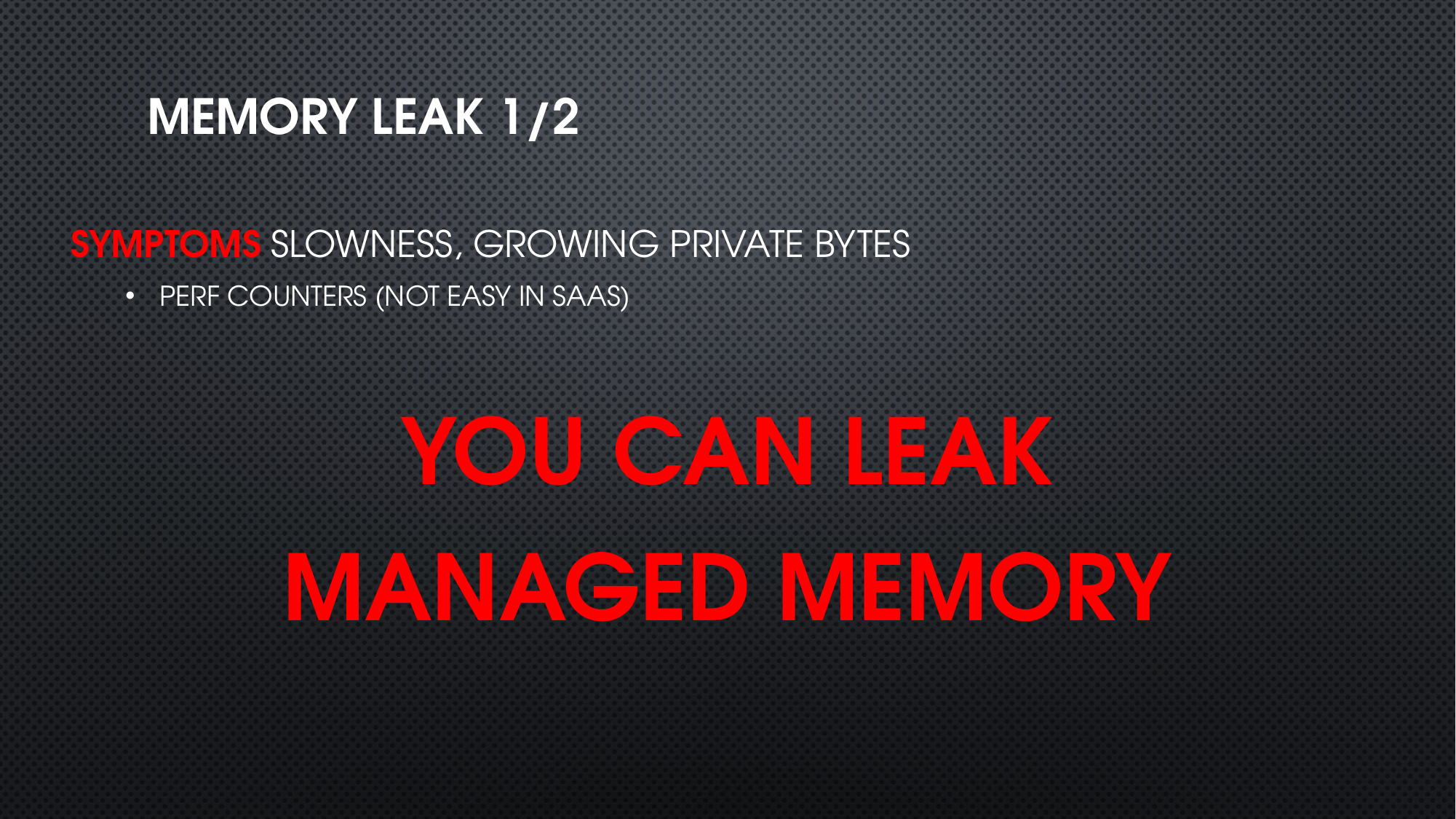

# Memory leak 1/2
Symptoms Slowness, growing private bytes
Perf counters (not easy in SaaS)

You can leak
managed memory